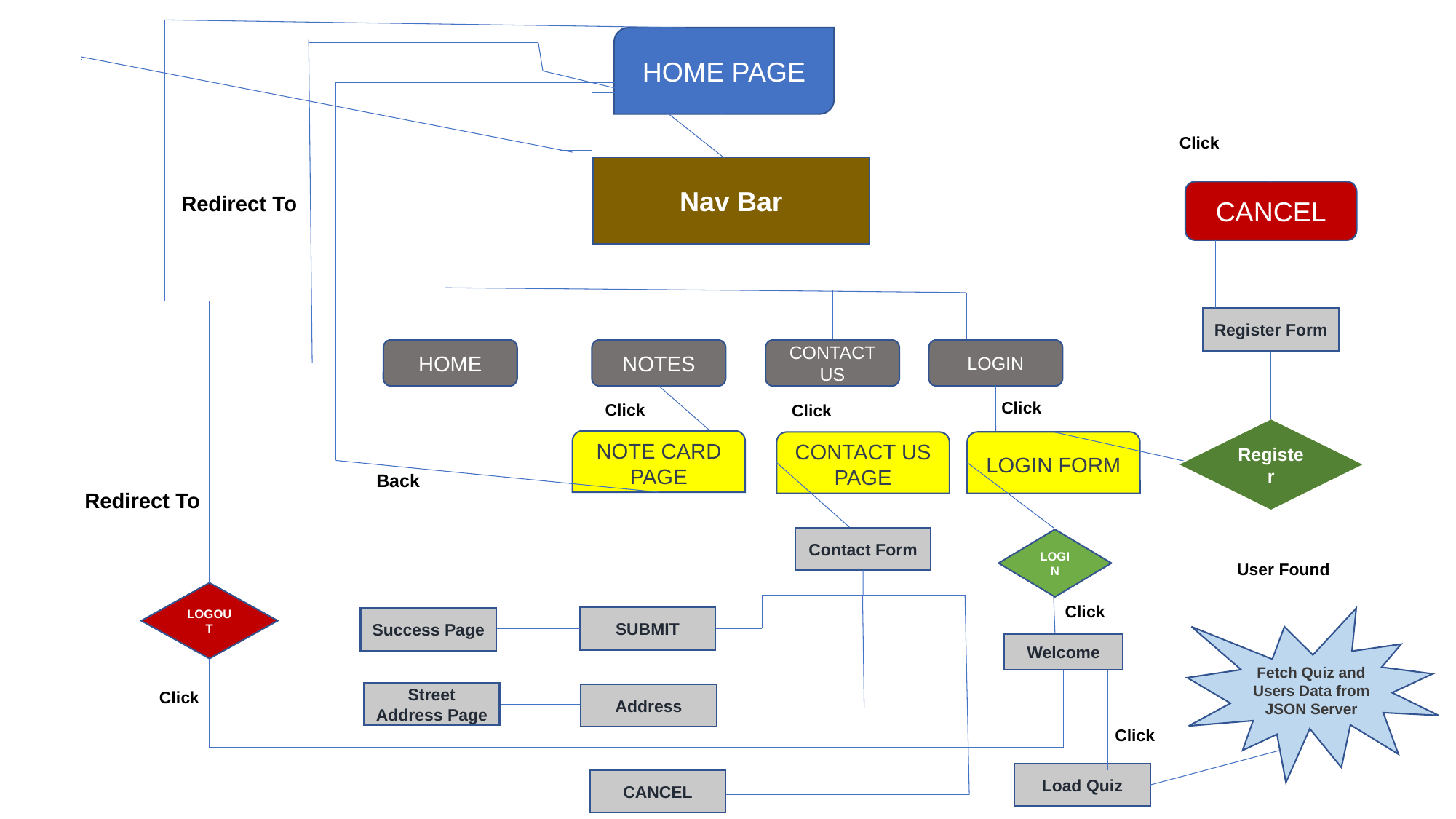

HOME PAGE
Click
Nav Bar
CANCEL
Redirect To
Register Form
LOGIN
HOME
NOTES
CONTACT US
Click
Click
Click
Register
NOTE CARD PAGE
LOGIN FORM
CONTACT US PAGE
Back
Redirect To
Contact Form
LOGIN
User Found
LOGOUT
Click
SUBMIT
Success Page
Fetch Quiz and Users Data from JSON Server
Welcome
Click
Street Address Page
Address
Click
Load Quiz
CANCEL